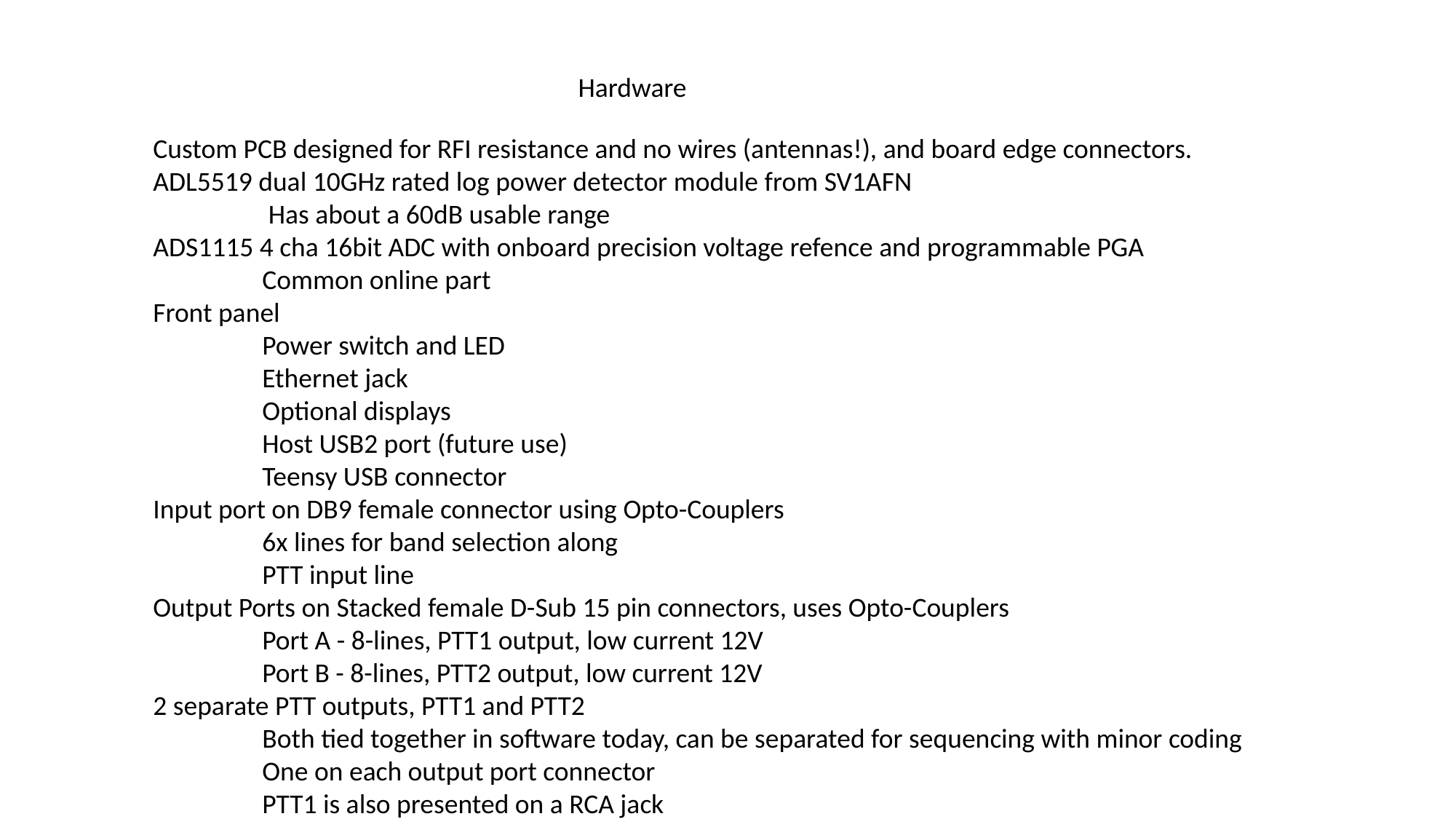

Hardware
Custom PCB designed for RFI resistance and no wires (antennas!), and board edge connectors.
ADL5519 dual 10GHz rated log power detector module from SV1AFN
	 Has about a 60dB usable range
ADS1115 4 cha 16bit ADC with onboard precision voltage refence and programmable PGA
	Common online part
Front panel
	Power switch and LED
	Ethernet jack
	Optional displays
	Host USB2 port (future use)
	Teensy USB connector
Input port on DB9 female connector using Opto-Couplers
	6x lines for band selection along
	PTT input line
Output Ports on Stacked female D-Sub 15 pin connectors, uses Opto-Couplers
	Port A - 8-lines, PTT1 output, low current 12V
	Port B - 8-lines, PTT2 output, low current 12V
2 separate PTT outputs, PTT1 and PTT2
	Both tied together in software today, can be separated for sequencing with minor coding
	One on each output port connector
	PTT1 is also presented on a RCA jack
12V powered via coaxial DC power jack